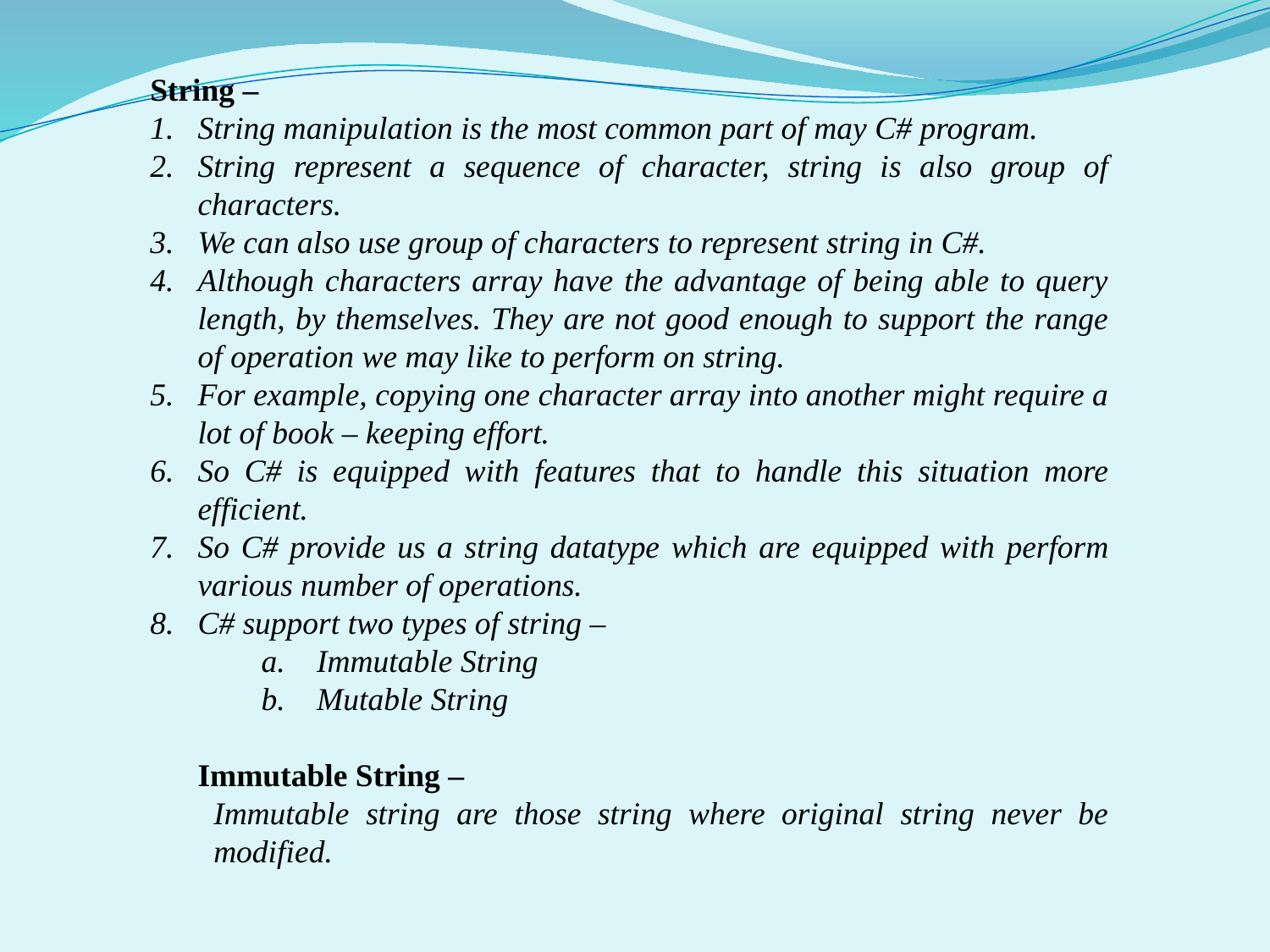

String –
String manipulation is the most common part of may C# program.
String represent a sequence of character, string is also group of characters.
We can also use group of characters to represent string in C#.
Although characters array have the advantage of being able to query length, by themselves. They are not good enough to support the range of operation we may like to perform on string.
For example, copying one character array into another might require a lot of book – keeping effort.
So C# is equipped with features that to handle this situation more efficient.
So C# provide us a string datatype which are equipped with perform various number of operations.
C# support two types of string –
Immutable String
Mutable String

Immutable String –
	Immutable string are those string where original string never be modified.